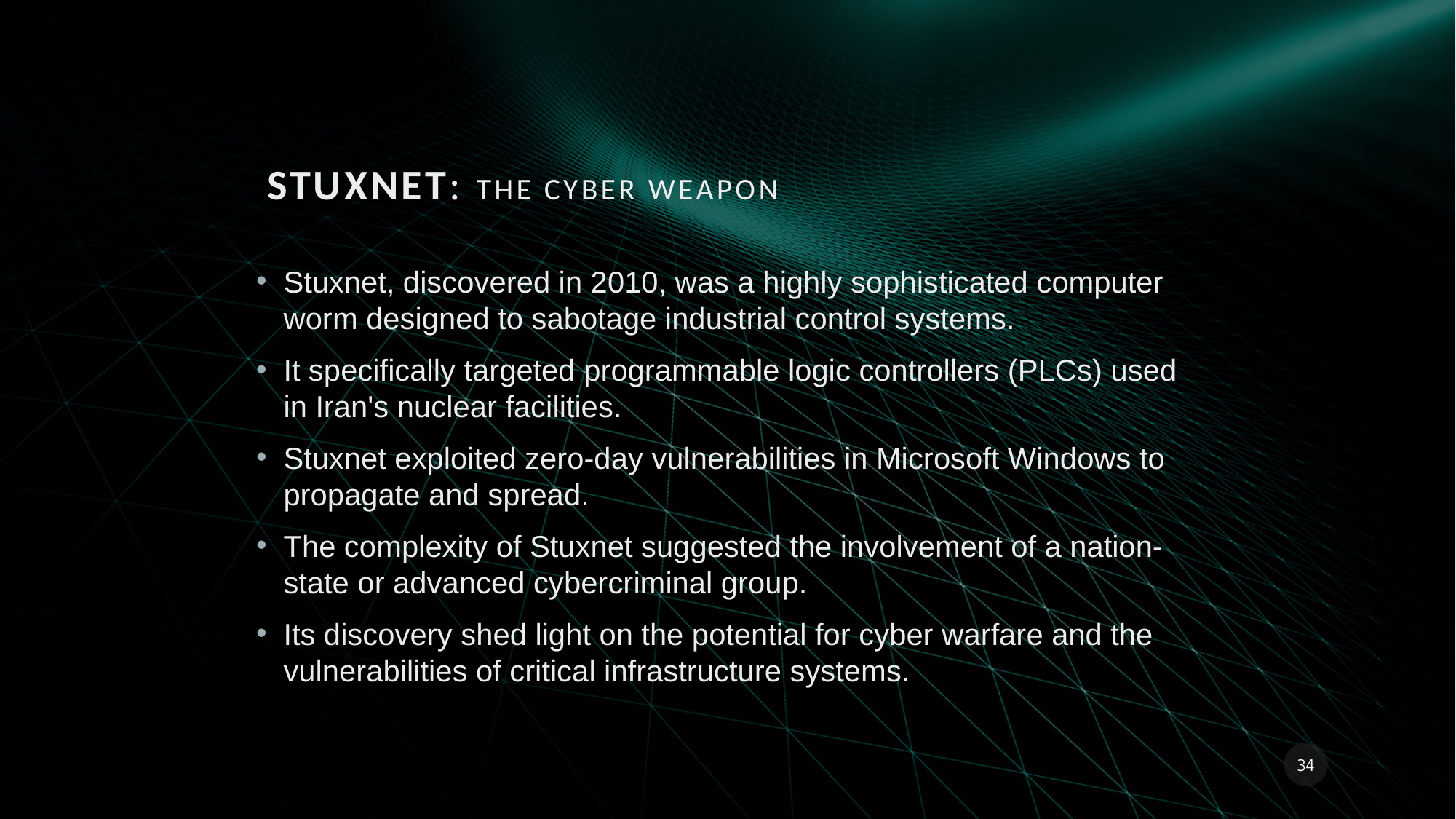

# Stuxnet: The Cyber Weapon
Stuxnet, discovered in 2010, was a highly sophisticated computer worm designed to sabotage industrial control systems.
It specifically targeted programmable logic controllers (PLCs) used in Iran's nuclear facilities.
Stuxnet exploited zero-day vulnerabilities in Microsoft Windows to propagate and spread.
The complexity of Stuxnet suggested the involvement of a nation-state or advanced cybercriminal group.
Its discovery shed light on the potential for cyber warfare and the vulnerabilities of critical infrastructure systems.
34